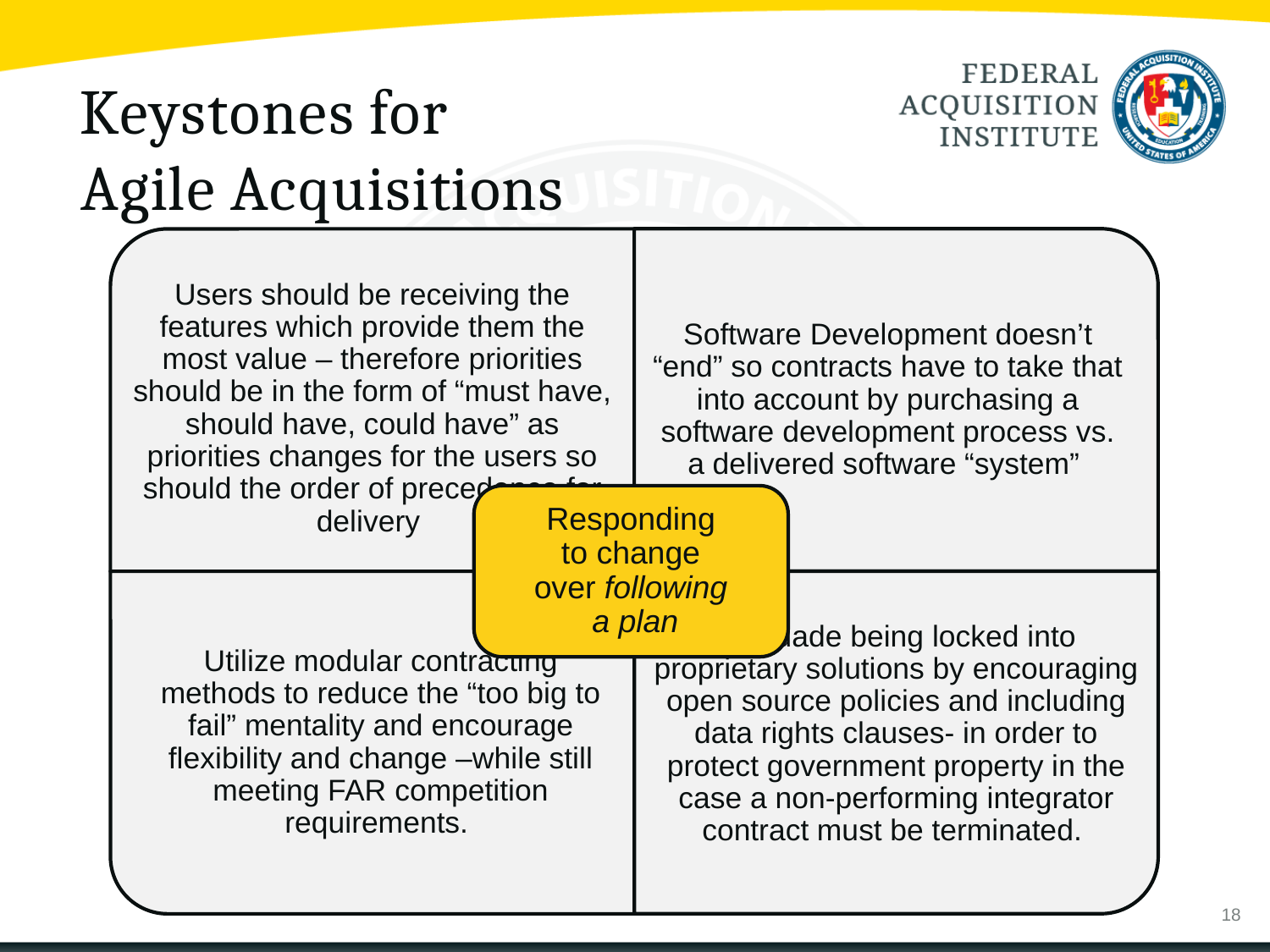

# Keystones for Agile Acquisitions
Users should be receiving the features which provide them the most value – therefore priorities should be in the form of “must have, should have, could have” as priorities changes for the users so should the order of precedence for delivery
Software Development doesn’t “end” so contracts have to take that into account by purchasing a software development process vs. a delivered software “system”
Utilize modular contracting methods to reduce the “too big to fail” mentality and encourage flexibility and change –while still meeting FAR competition requirements.
Dissuade being locked into proprietary solutions by encouraging open source policies and including data rights clauses- in order to protect government property in the case a non-performing integrator contract must be terminated.
Responding
to change 
over following
a plan
18